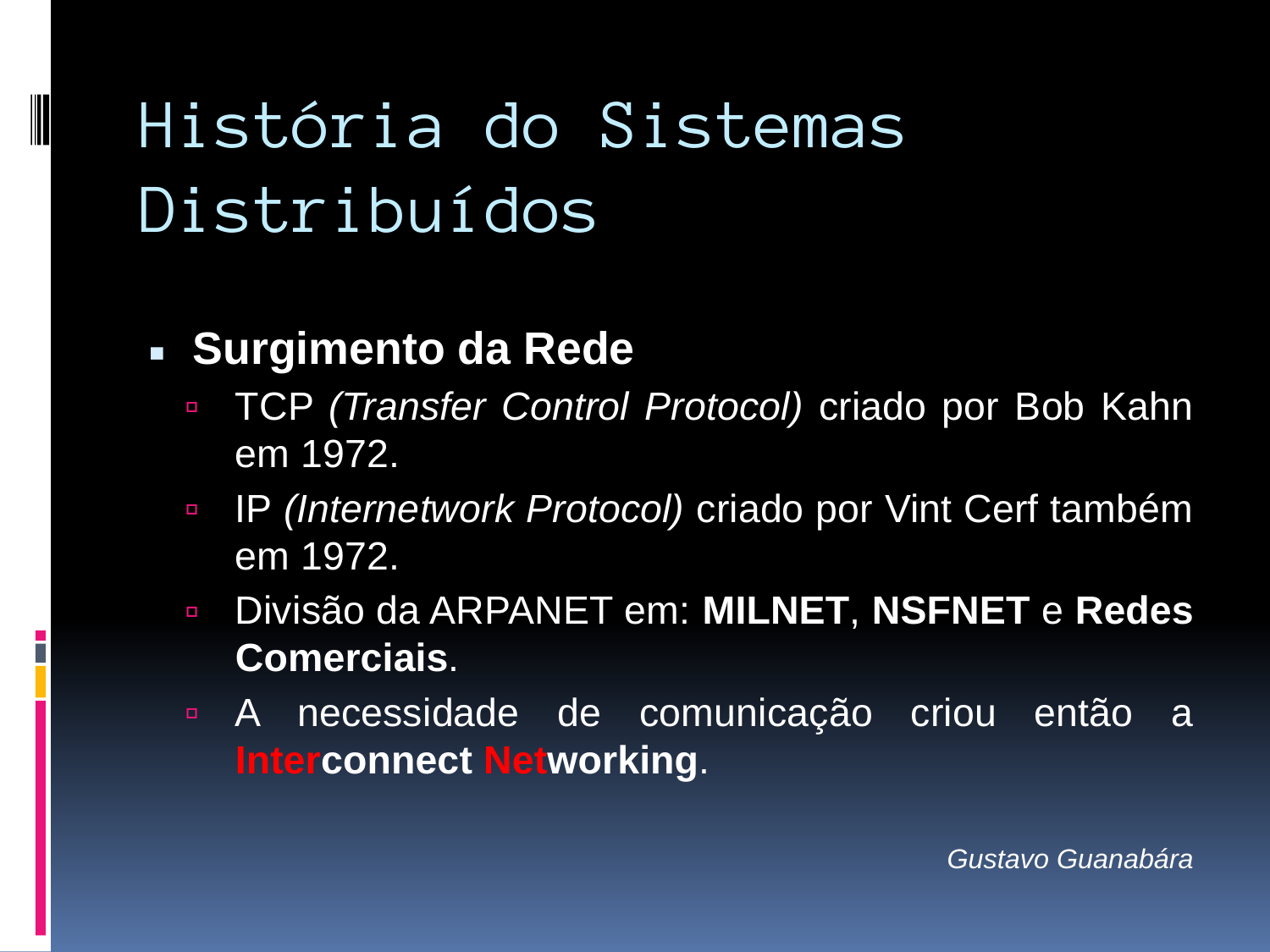

# História do Sistemas Distribuídos

Surgimento da Rede
TCP (Transfer Control Protocol) criado por Bob Kahn em 1972.
IP (Internetwork Protocol) criado por Vint Cerf também em 1972.
Divisão da ARPANET em: MILNET, NSFNET e Redes Comerciais.
A necessidade de comunicação criou então a Interconnect Networking.

Gustavo Guanabára